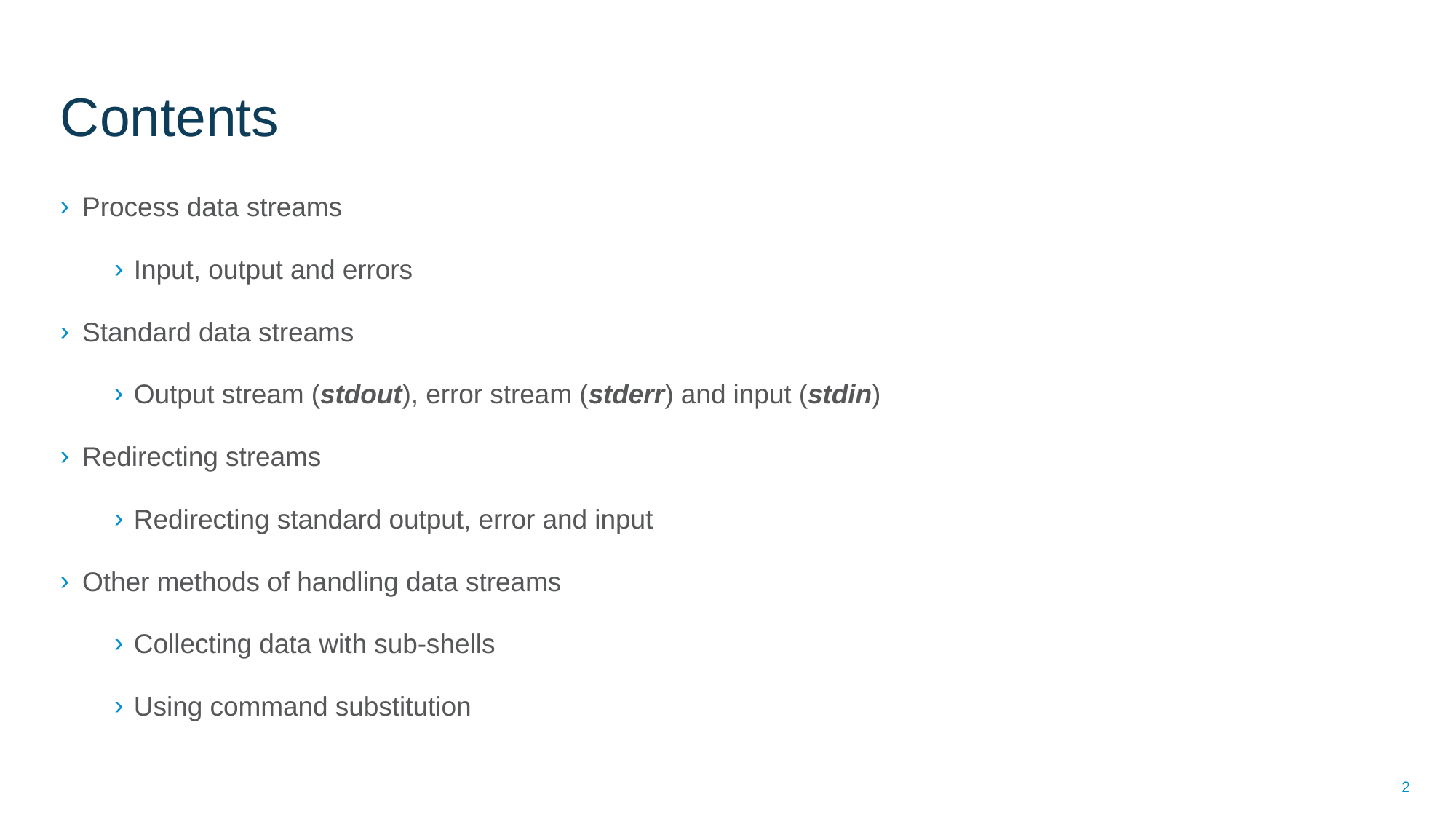

# Contents
Process data streams
Input, output and errors
Standard data streams
Output stream (stdout), error stream (stderr) and input (stdin)
Redirecting streams
Redirecting standard output, error and input
Other methods of handling data streams
Collecting data with sub-shells
Using command substitution